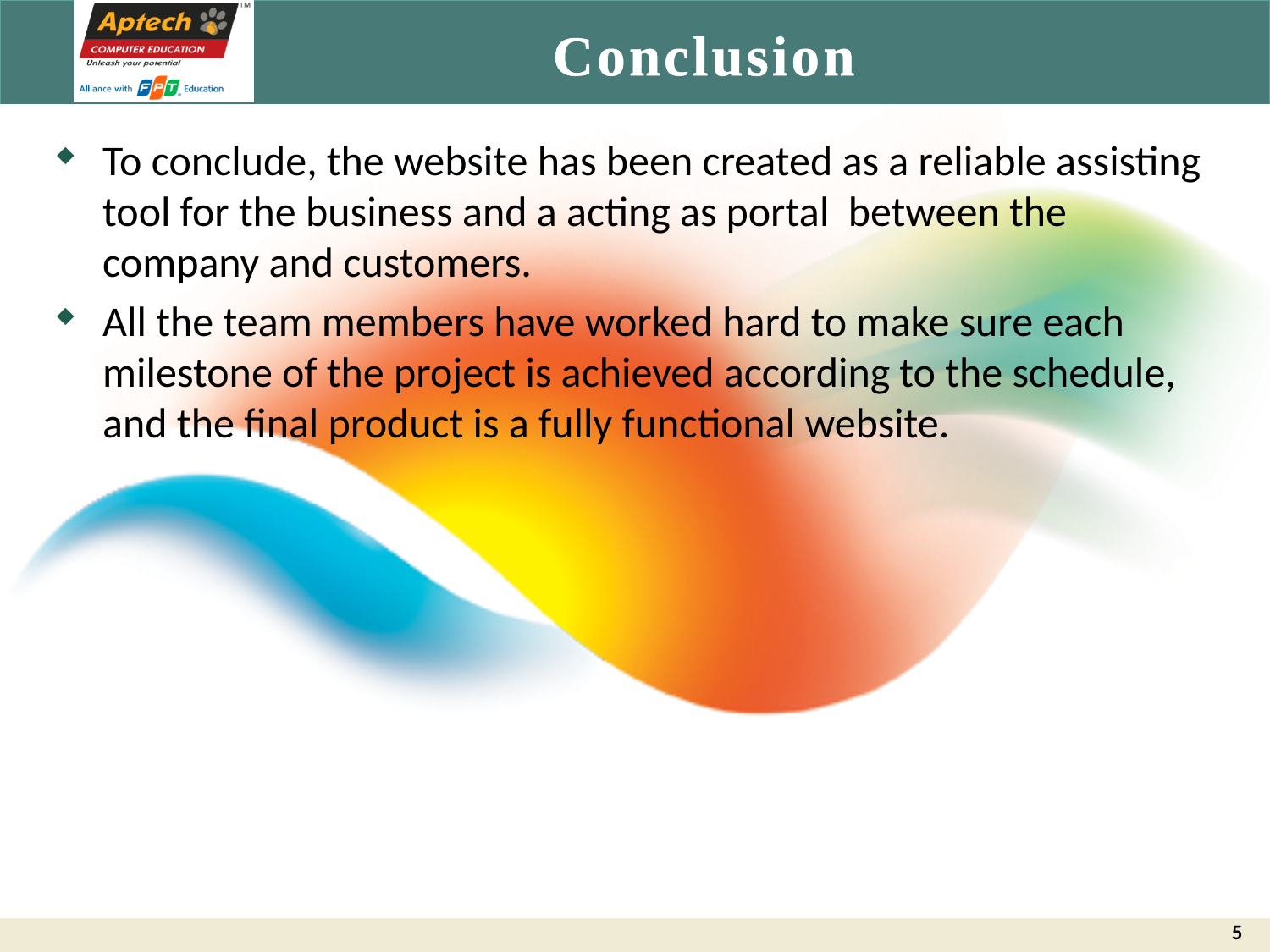

# Conclusion
To conclude, the website has been created as a reliable assisting tool for the business and a acting as portal  between the company and customers.
All the team members have worked hard to make sure each milestone of the project is achieved according to the schedule, and the final product is a fully functional website.
5